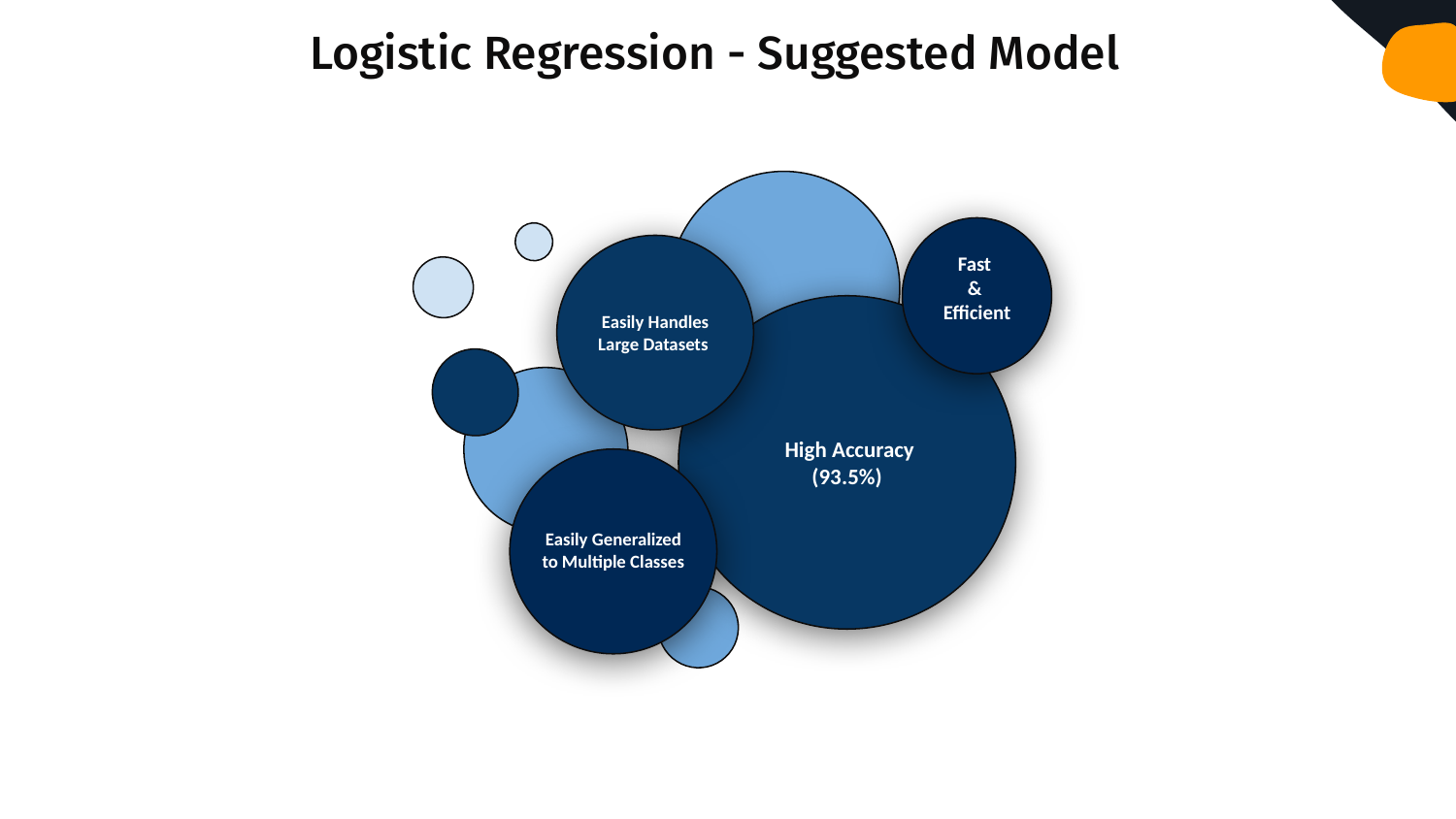

Logistic Regression - Suggested Model

Easily Handles Large Datasets

 High Accuracy
(93.5%)

Easily Generalized to Multiple Classes

Fast
&
Efficient